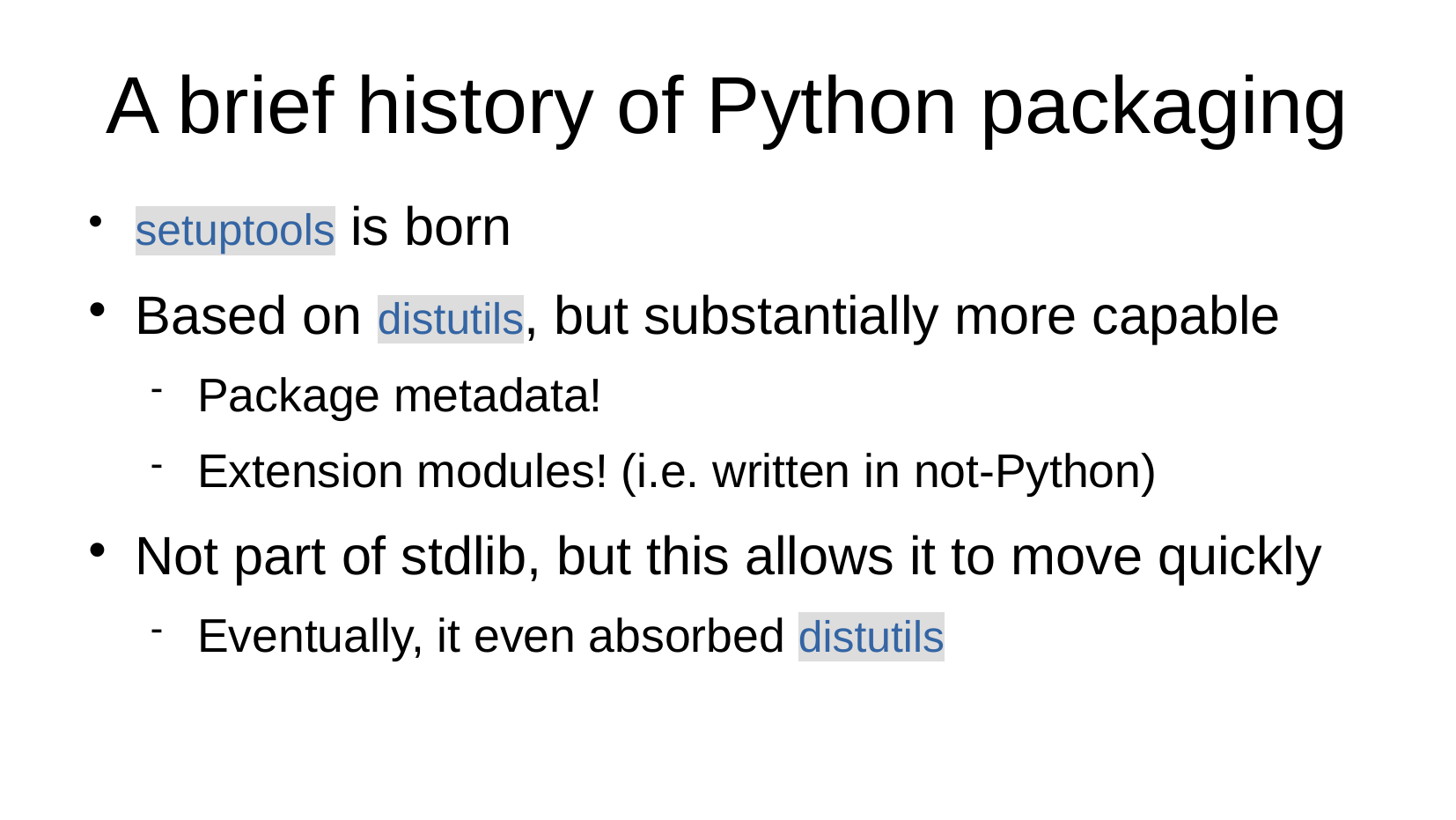

# A brief history of Python packaging
setuptools is born
Based on distutils, but substantially more capable
Package metadata!
Extension modules! (i.e. written in not-Python)
Not part of stdlib, but this allows it to move quickly
Eventually, it even absorbed distutils